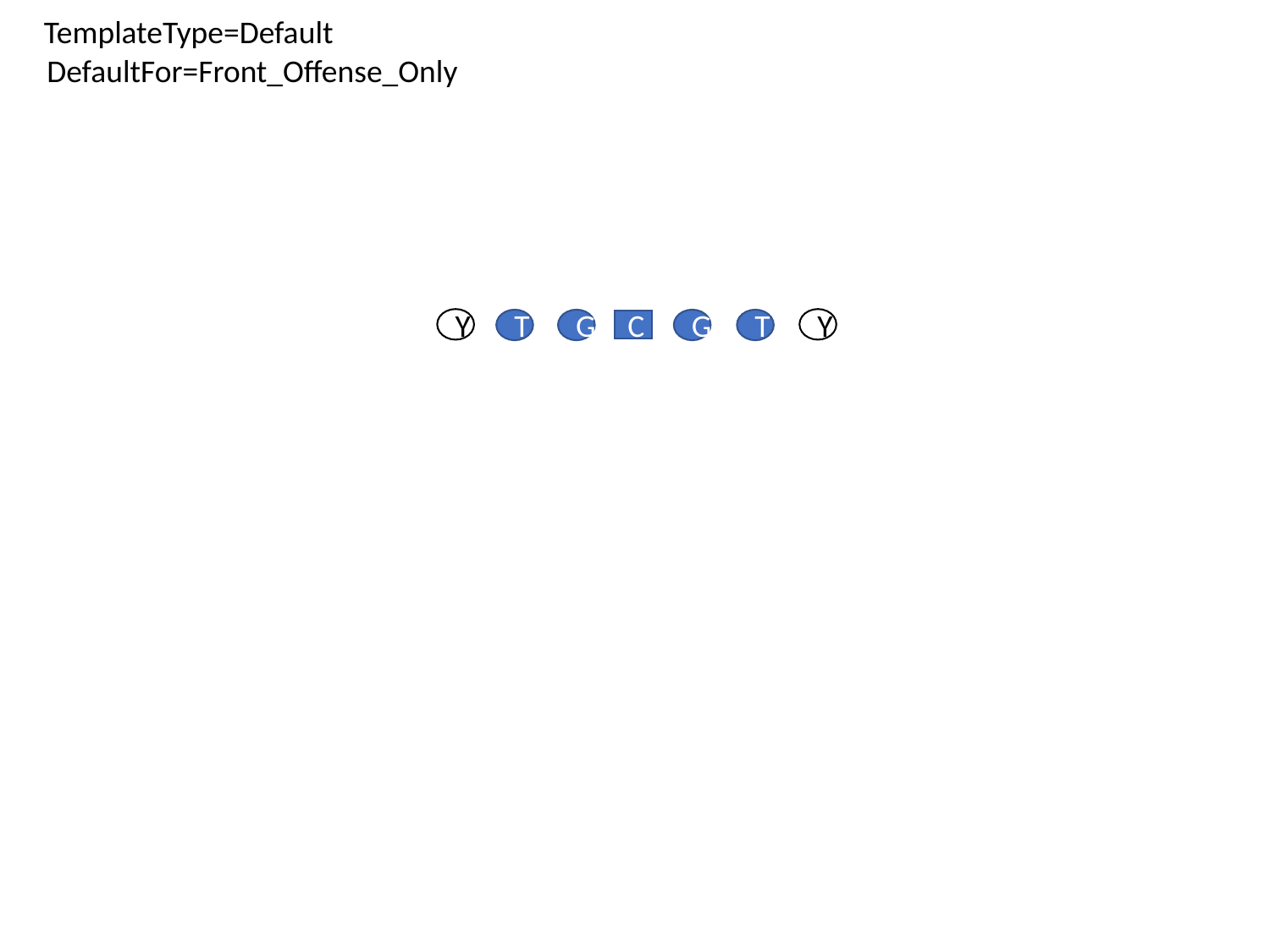

TemplateType=Default
DefaultFor=Front_Offense_Only
Y
Y
T
G
G
T
C